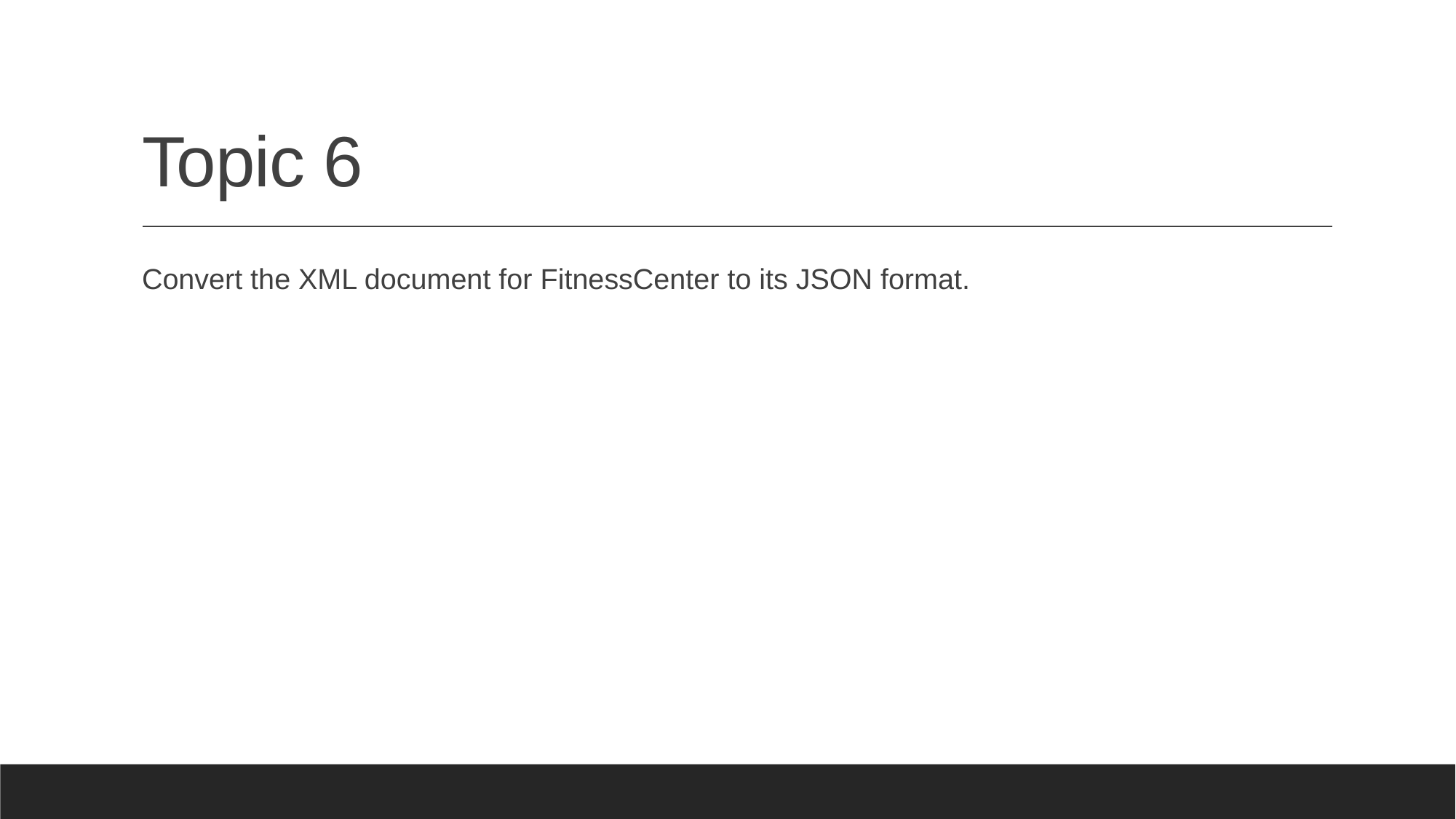

# Topic 6
Convert the XML document for FitnessCenter to its JSON format.